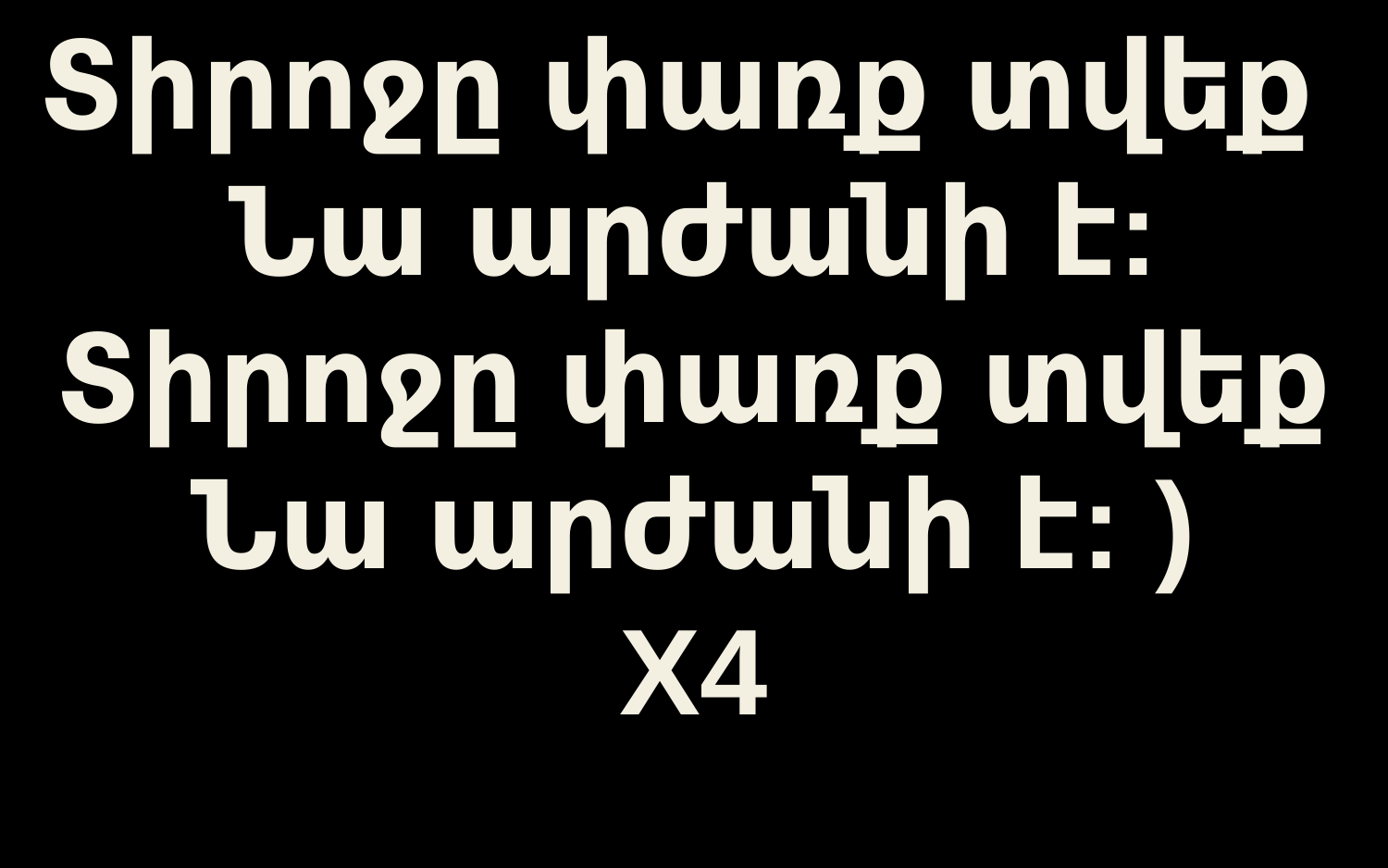

# Տիրոջը փառք տվեք Նա արժանի է: Տիրոջը փառք տվեք Նա արժանի է: ) X4